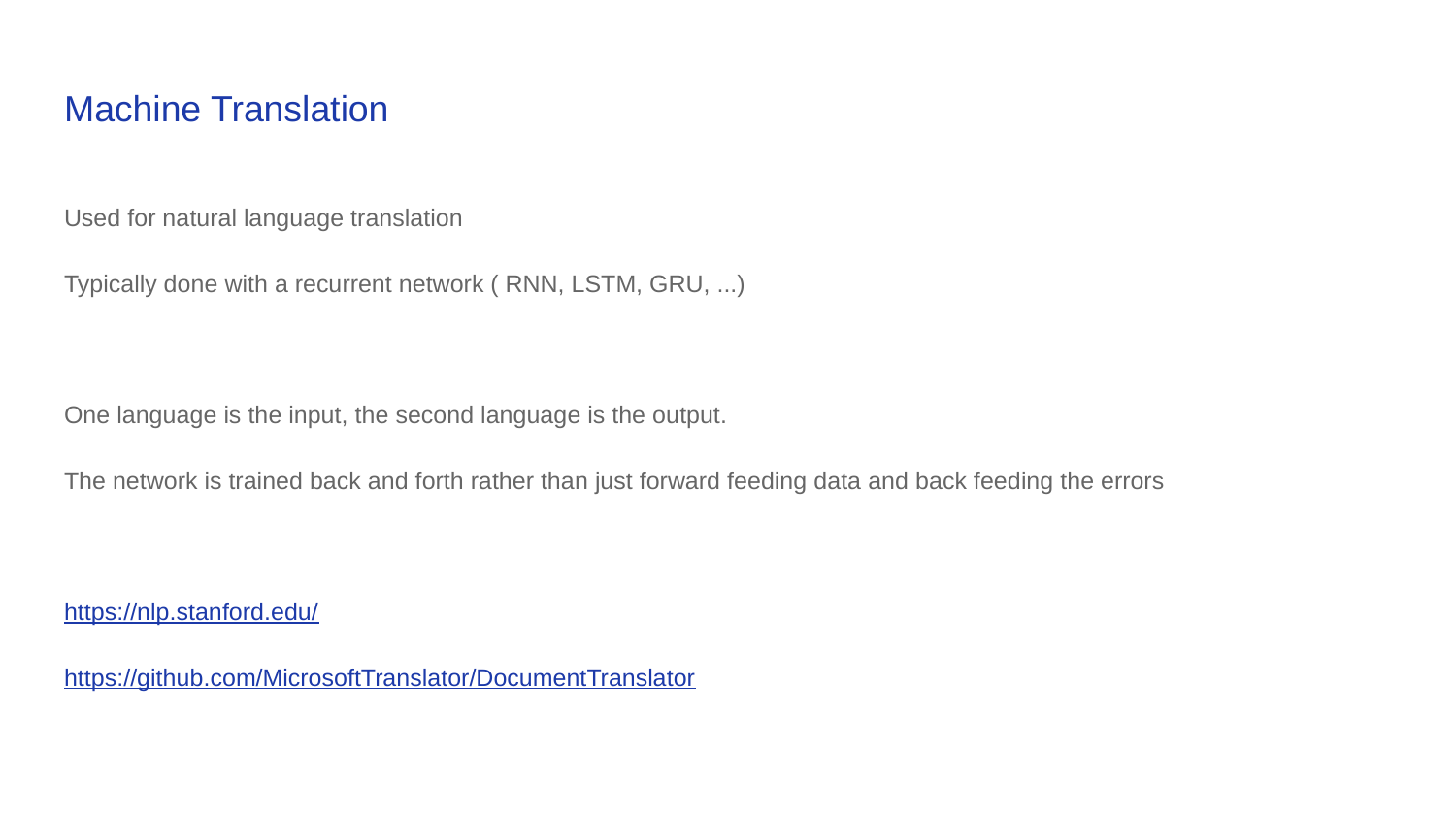

# Machine Translation
Used for natural language translation
Typically done with a recurrent network ( RNN, LSTM, GRU, ...)

One language is the input, the second language is the output.
The network is trained back and forth rather than just forward feeding data and back feeding the errors

https://nlp.stanford.edu/
https://github.com/MicrosoftTranslator/DocumentTranslator